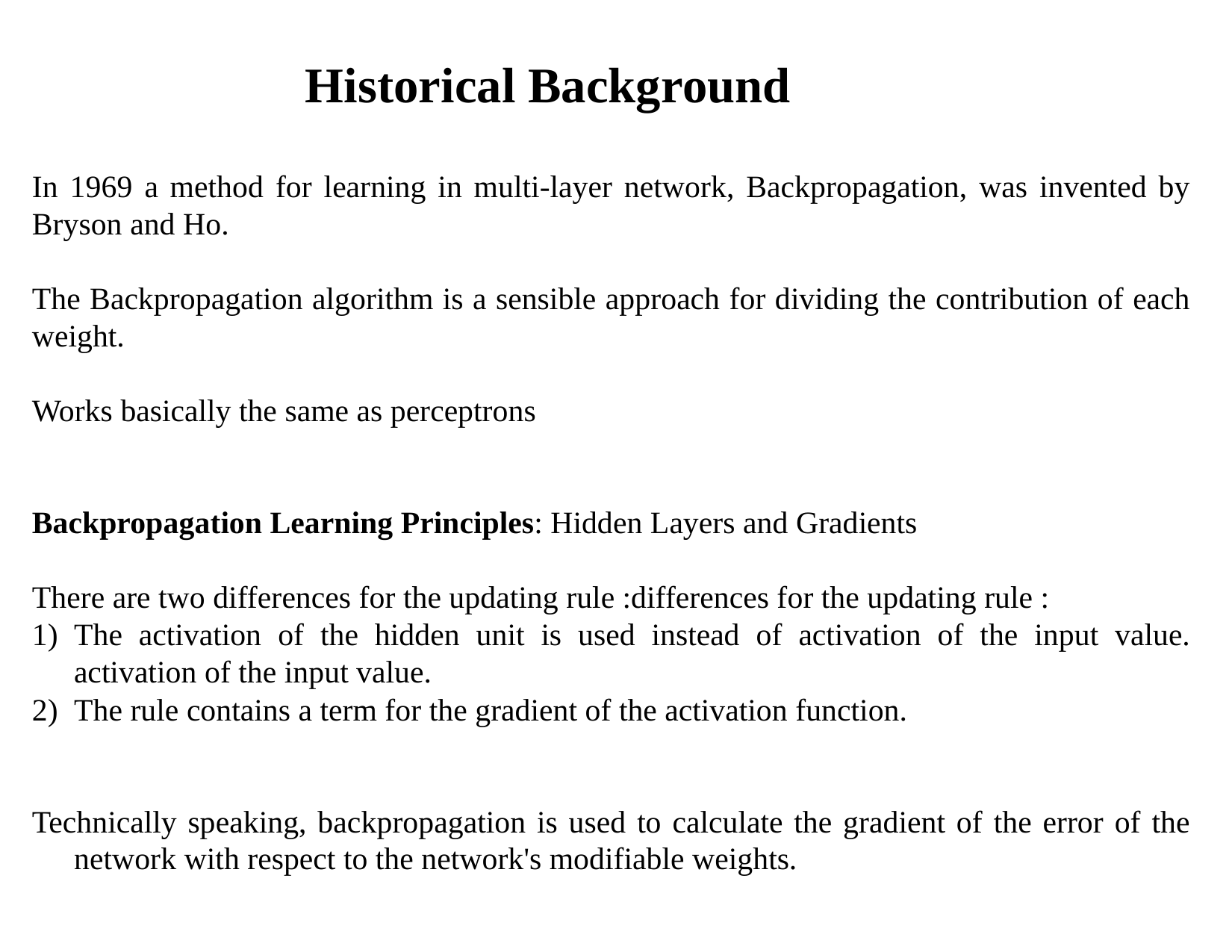

Historical Background
In 1969 a method for learning in multi-layer network, Backpropagation, was invented by Bryson and Ho.

The Backpropagation algorithm is a sensible approach for dividing the contribution of each weight.

Works basically the same as perceptrons

Backpropagation Learning Principles: Hidden Layers and Gradients

There are two differences for the updating rule :differences for the updating rule :
The activation of the hidden unit is used instead of activation of the input value. activation of the input value.
The rule contains a term for the gradient of the activation function.

Technically speaking, backpropagation is used to calculate the gradient of the error of the network with respect to the network's modifiable weights.